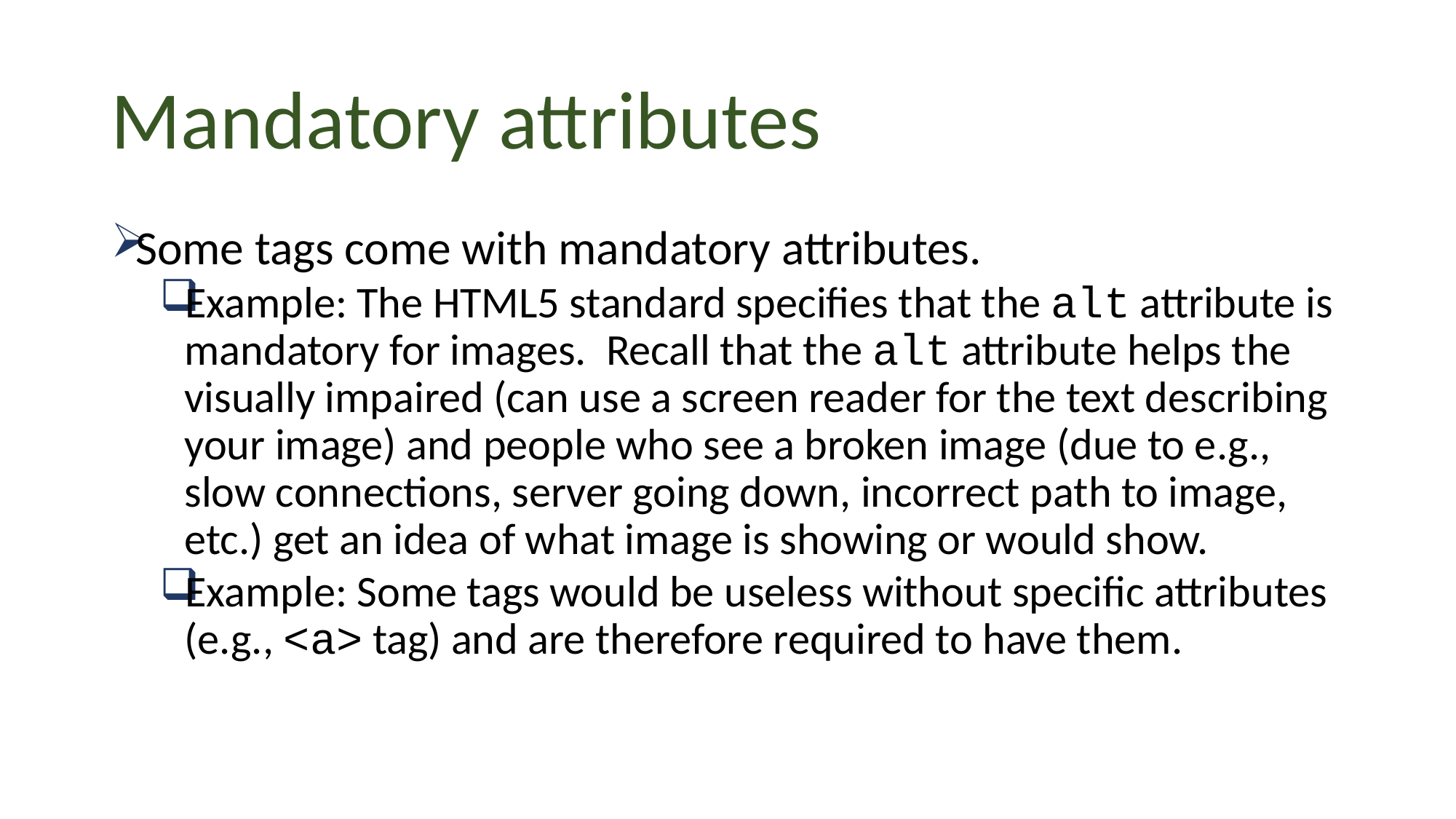

# Mandatory attributes
Some tags come with mandatory attributes.
Example: The HTML5 standard specifies that the alt attribute is mandatory for images.  Recall that the alt attribute helps the visually impaired (can use a screen reader for the text describing your image) and people who see a broken image (due to e.g., slow connections, server going down, incorrect path to image, etc.) get an idea of what image is showing or would show.
Example: Some tags would be useless without specific attributes (e.g., <a> tag) and are therefore required to have them.